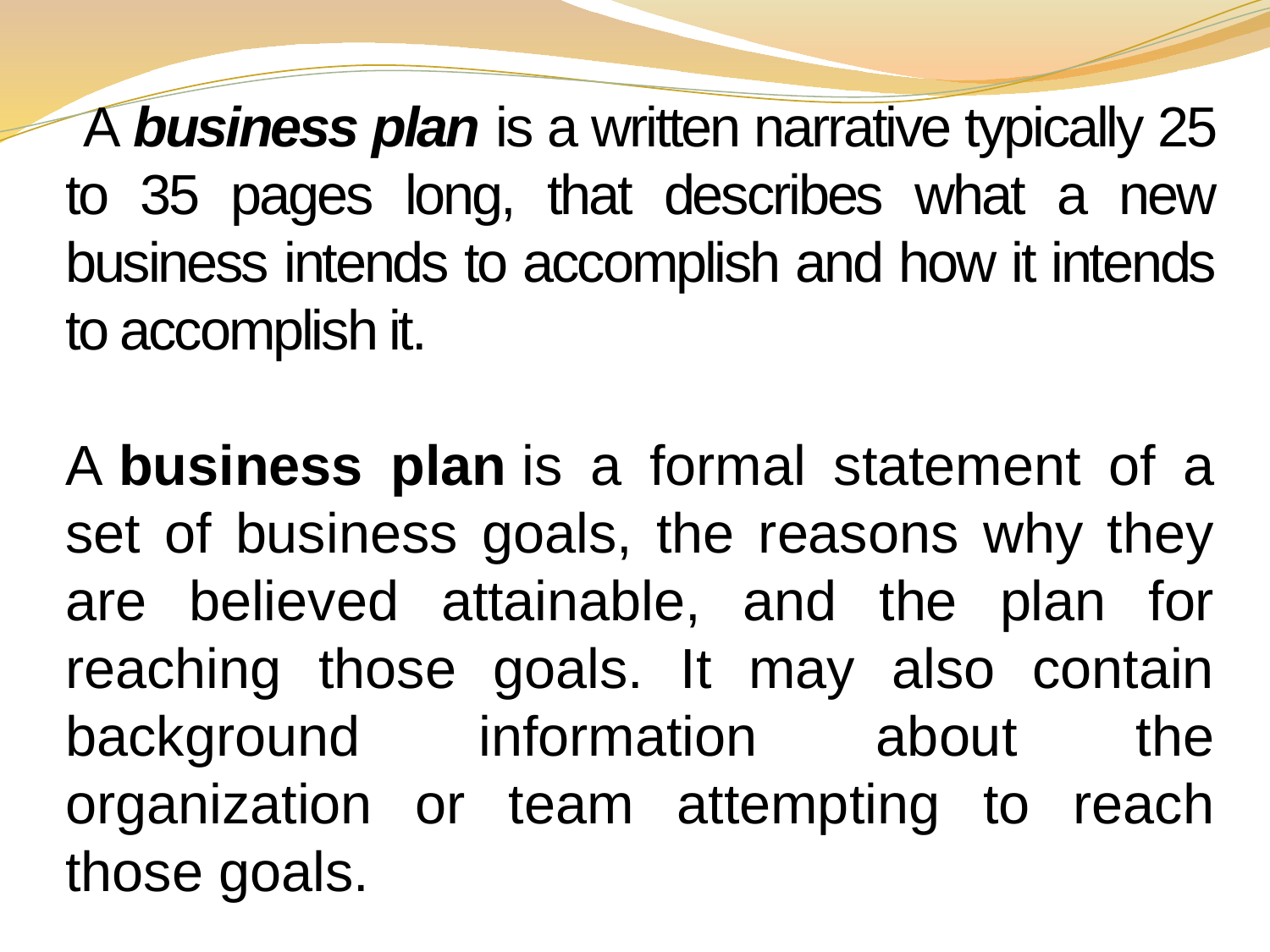

A business plan is a written narrative typically 25 to 35 pages long, that describes what a new business intends to accomplish and how it intends to accomplish it.

A business plan is a formal statement of a set of business goals, the reasons why they are believed attainable, and the plan for reaching those goals. It may also contain background information about the organization or team attempting to reach those goals.